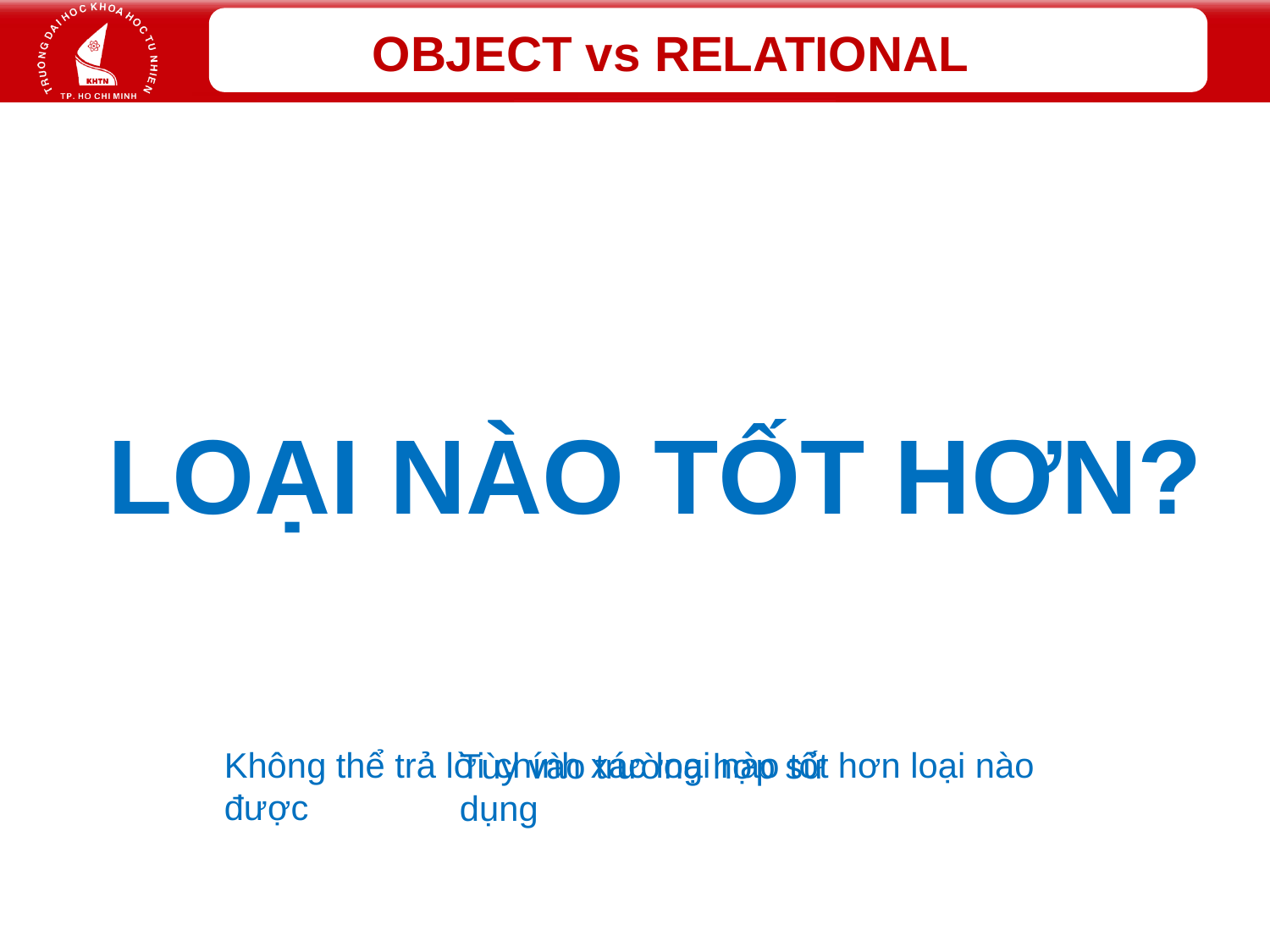

LOẠI NÀO TỐT HƠN?
Không thể trả lời chính xác loại nào tốt hơn loại nào được
Tùy vào trường hợp sử dụng